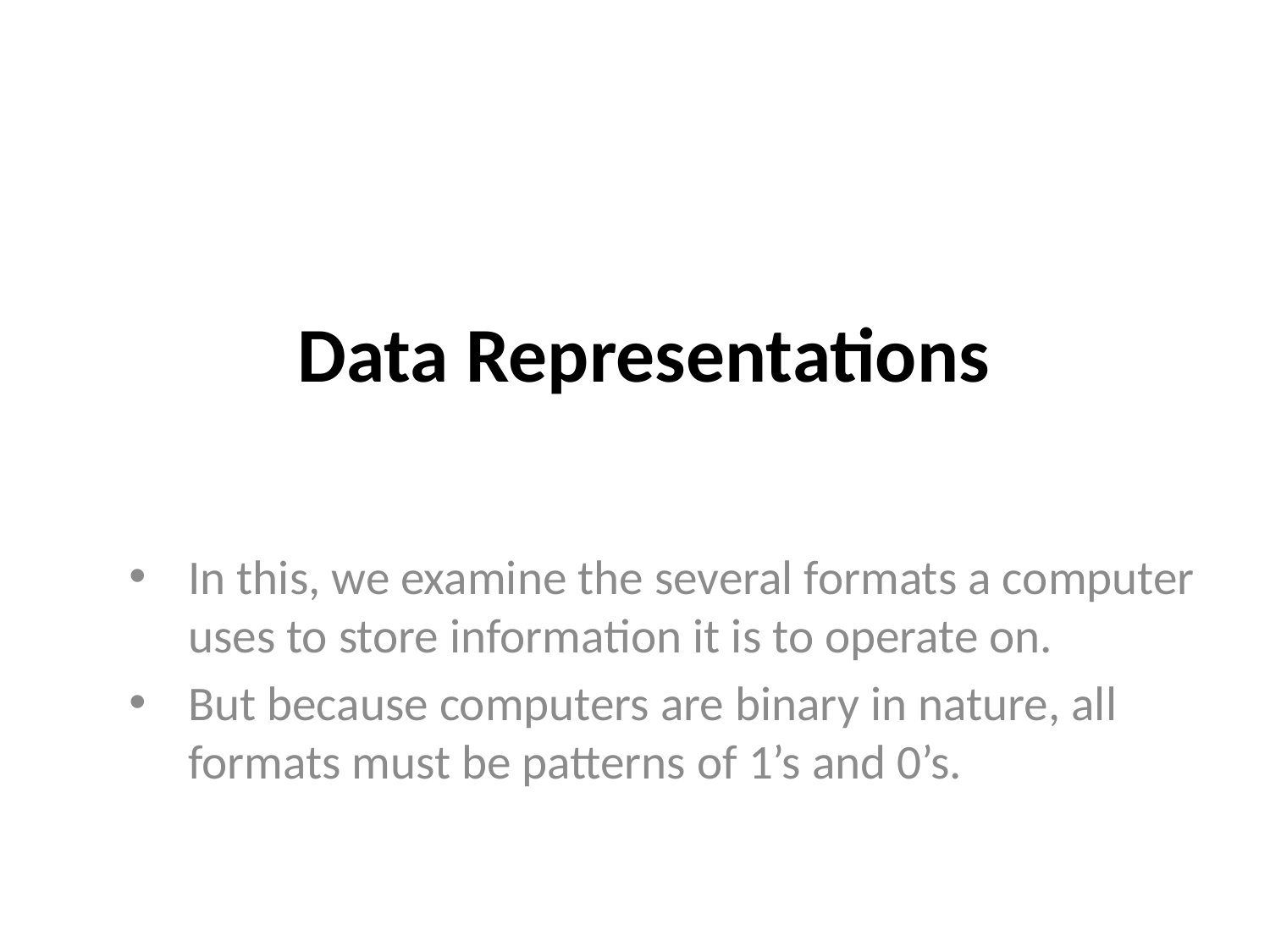

# Data Representations
In this, we examine the several formats a computer uses to store information it is to operate on.
But because computers are binary in nature, all formats must be patterns of 1’s and 0’s.